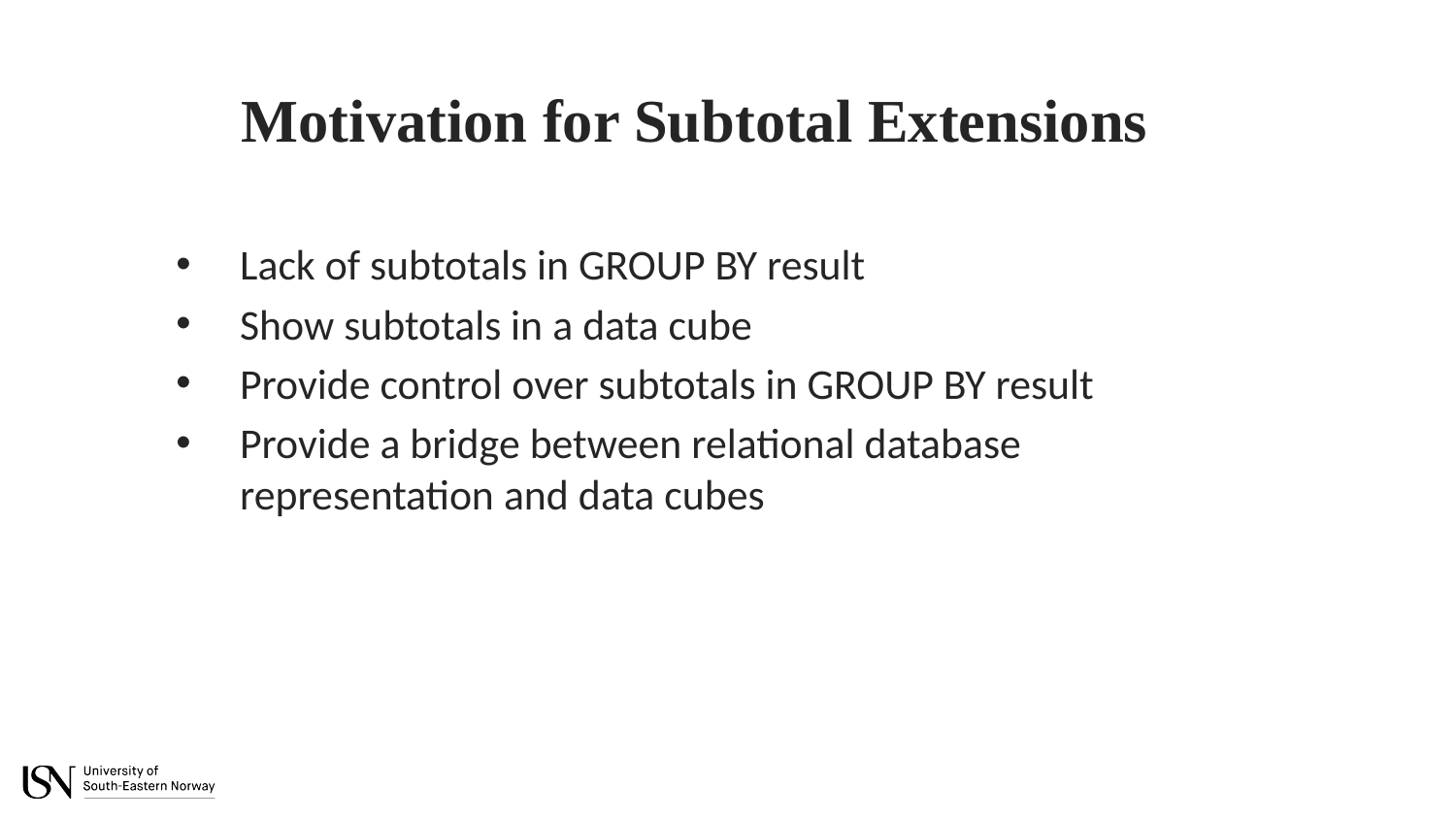

Motivation for Subtotal Extensions
Lack of subtotals in GROUP BY result
Show subtotals in a data cube
Provide control over subtotals in GROUP BY result
Provide a bridge between relational database representation and data cubes